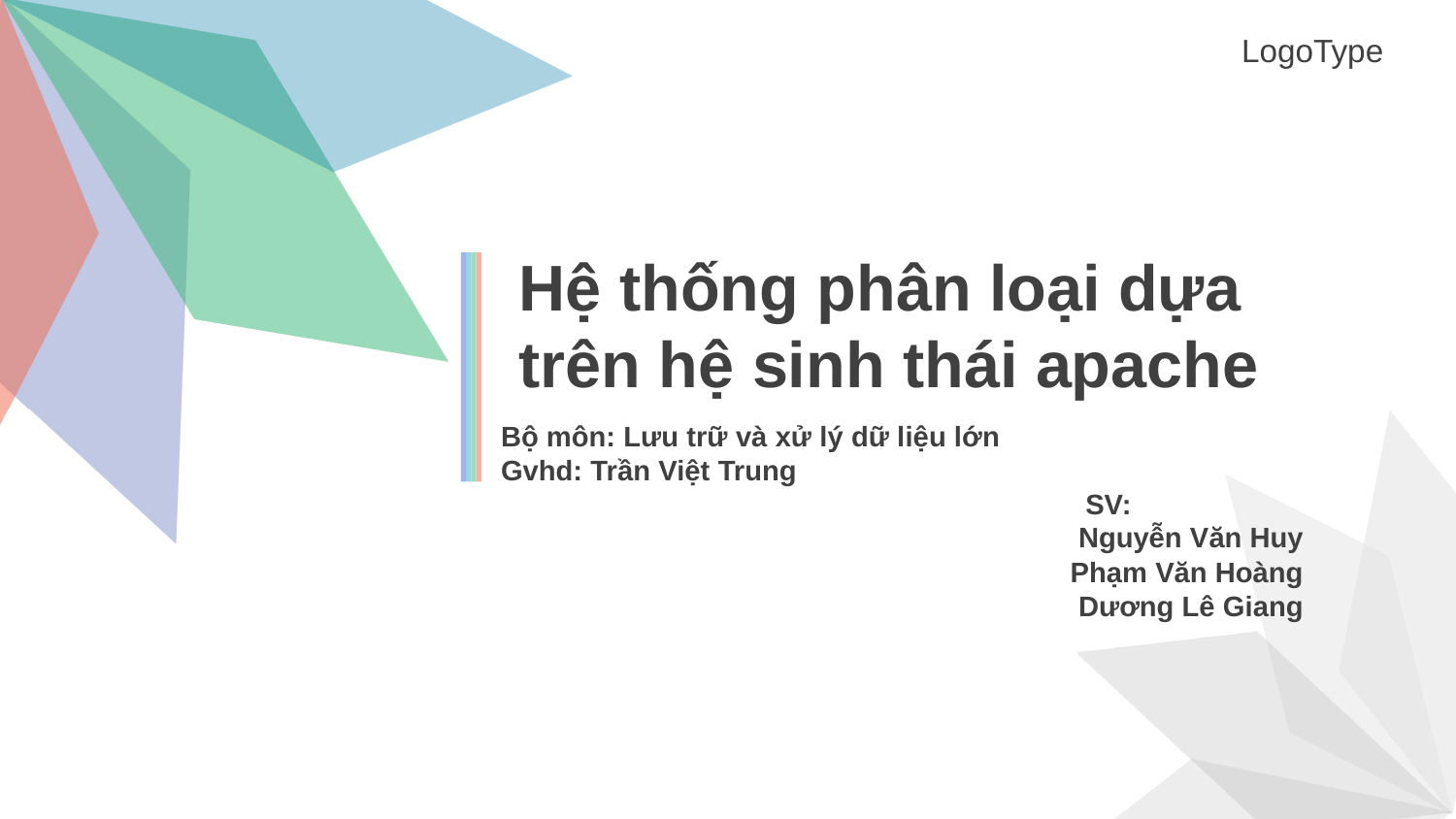

LogoType
Hệ thống phân loại dựa trên hệ sinh thái apache

Bộ môn: Lưu trữ và xử lý dữ liệu lớn
Gvhd: Trần Việt Trung
                                                                         SV:
Nguyễn Văn Huy
Phạm Văn Hoàng
Dương Lê Giang